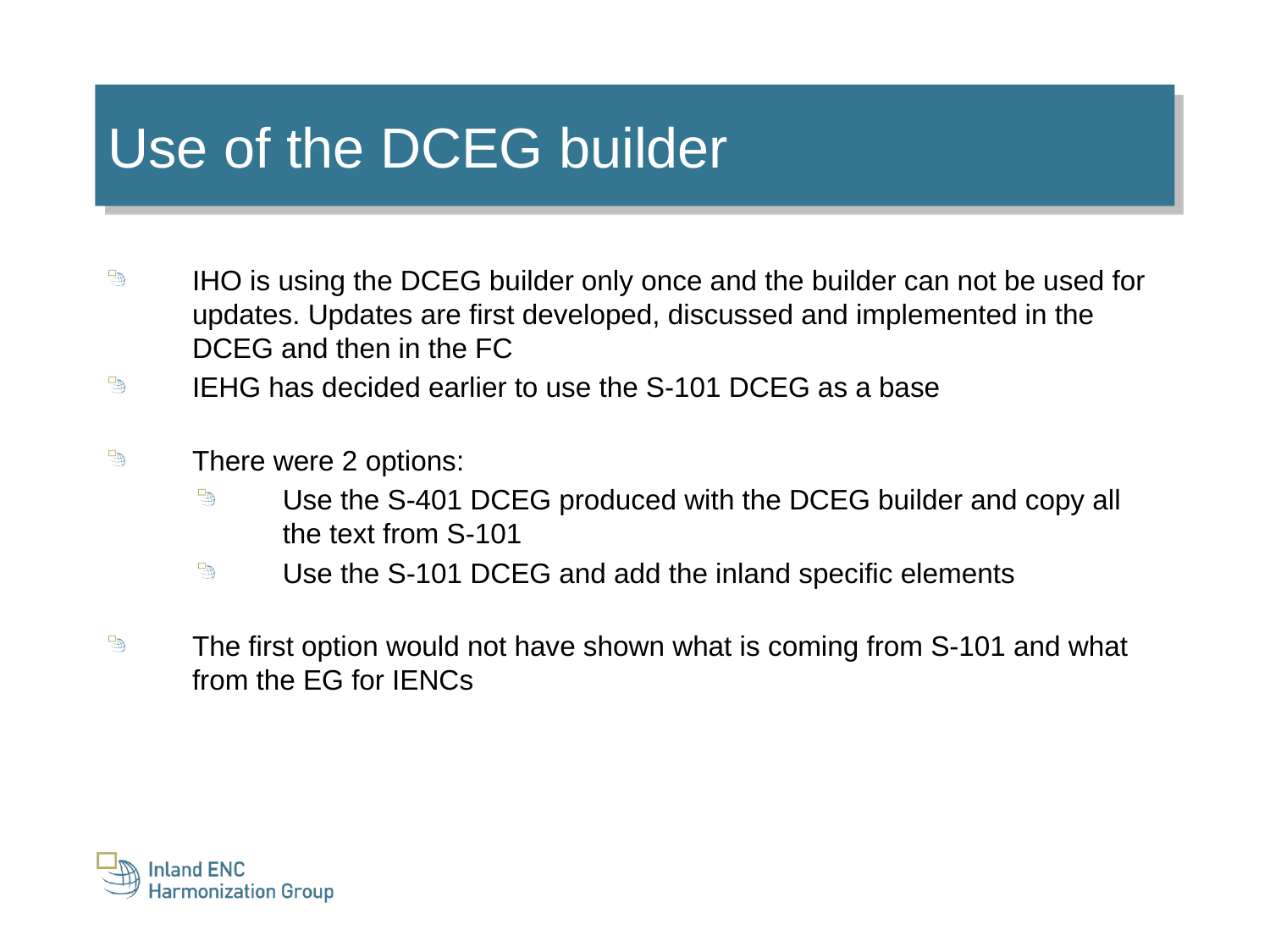

Use of the DCEG builder
IHO is using the DCEG builder only once and the builder can not be used for updates. Updates are first developed, discussed and implemented in the DCEG and then in the FC
IEHG has decided earlier to use the S-101 DCEG as a base
There were 2 options:
Use the S-401 DCEG produced with the DCEG builder and copy all the text from S-101
Use the S-101 DCEG and add the inland specific elements
The first option would not have shown what is coming from S-101 and what from the EG for IENCs